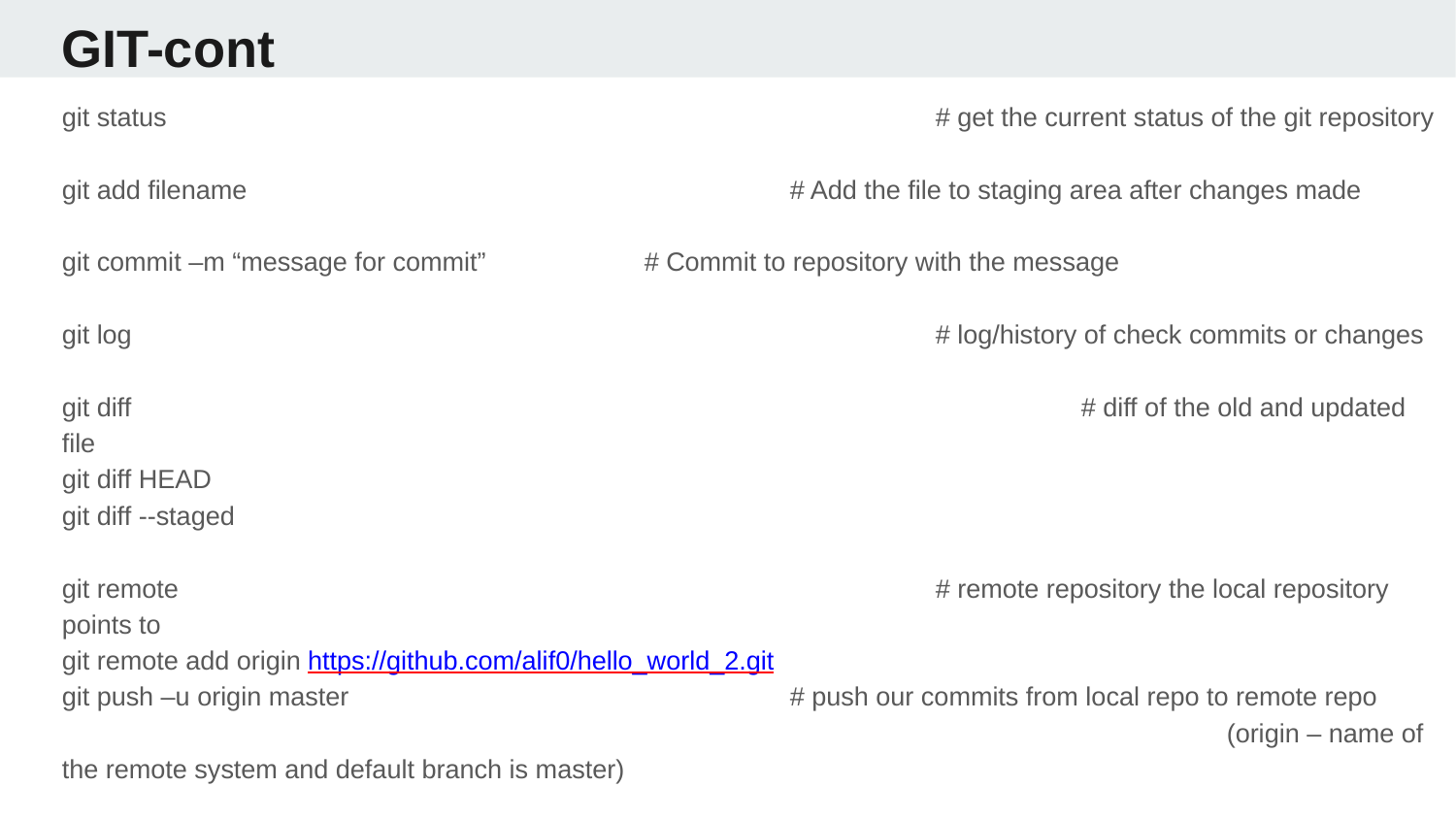

GIT-cont

git status   						# get the current status of the git repository

git add filename     		 		# Add the file to staging area after changes made

git commit –m “message for commit”		# Commit to repository with the message

git log 						# log/history of check commits or changes

git diff							# diff of the old and updated file
git diff HEAD
git diff --staged

git remote 						# remote repository the local repository points to
git remote add origin https://github.com/alif0/hello_world_2.git
git push –u origin master				# push our commits from local repo to remote repo
								(origin – name of the remote system and default branch is master)

git pull origin master				# pull the latest files from origin

git checkout hello.py				# undo the file changes to their last commit state